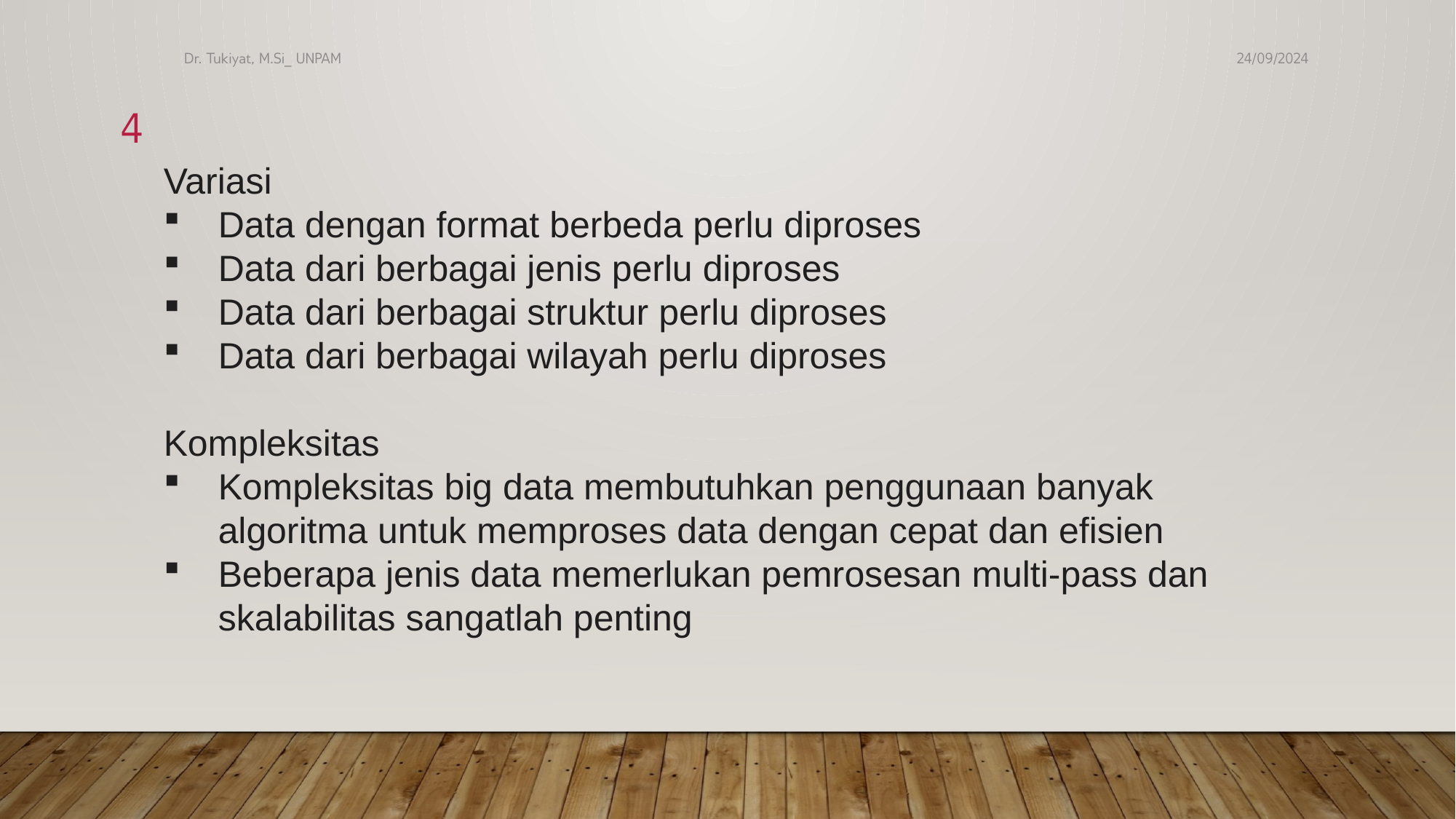

Dr. Tukiyat, M.Si_ UNPAM
24/09/2024
4
Variasi
Data dengan format berbeda perlu diproses
Data dari berbagai jenis perlu diproses
Data dari berbagai struktur perlu diproses
Data dari berbagai wilayah perlu diproses

Kompleksitas
Kompleksitas big data membutuhkan penggunaan banyak algoritma untuk memproses data dengan cepat dan efisien
Beberapa jenis data memerlukan pemrosesan multi-pass dan skalabilitas sangatlah penting